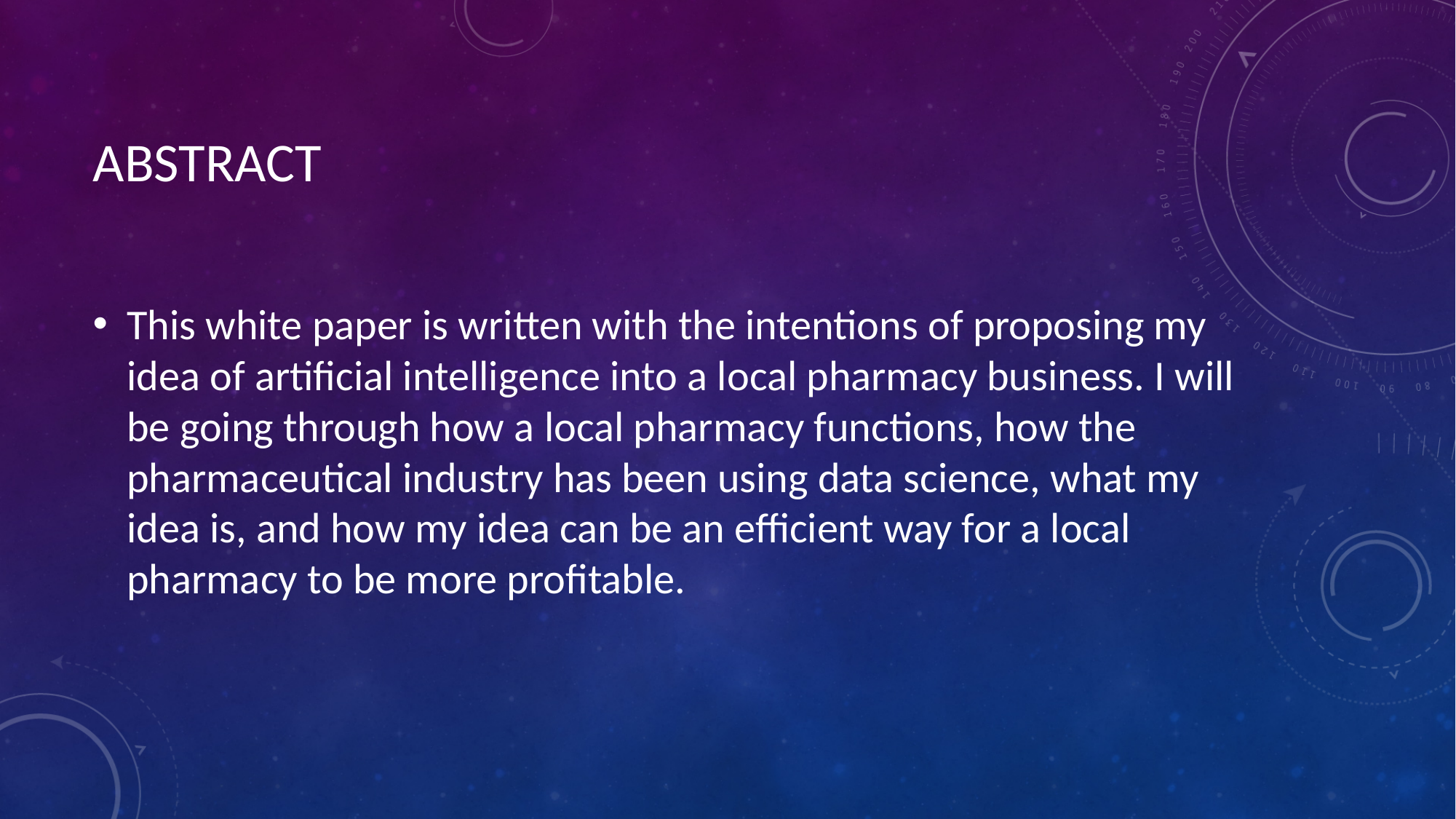

# Abstract
This white paper is written with the intentions of proposing my idea of artificial intelligence into a local pharmacy business. I will be going through how a local pharmacy functions, how the pharmaceutical industry has been using data science, what my idea is, and how my idea can be an efficient way for a local pharmacy to be more profitable.